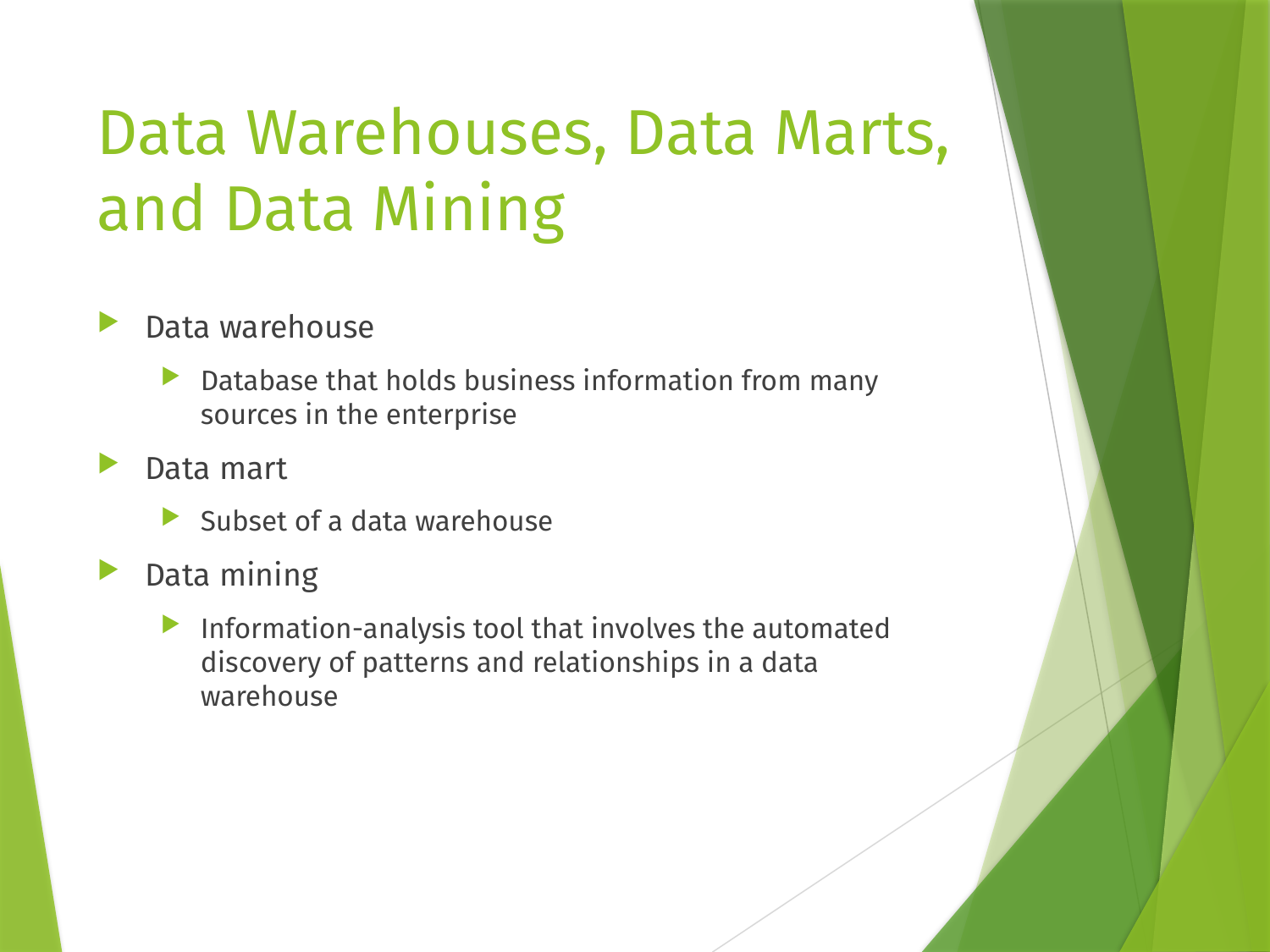

# Data Warehouses, Data Marts, and Data Mining
Data warehouse
Database that holds business information from many sources in the enterprise
Data mart
Subset of a data warehouse
Data mining
Information-analysis tool that involves the automated discovery of patterns and relationships in a data warehouse